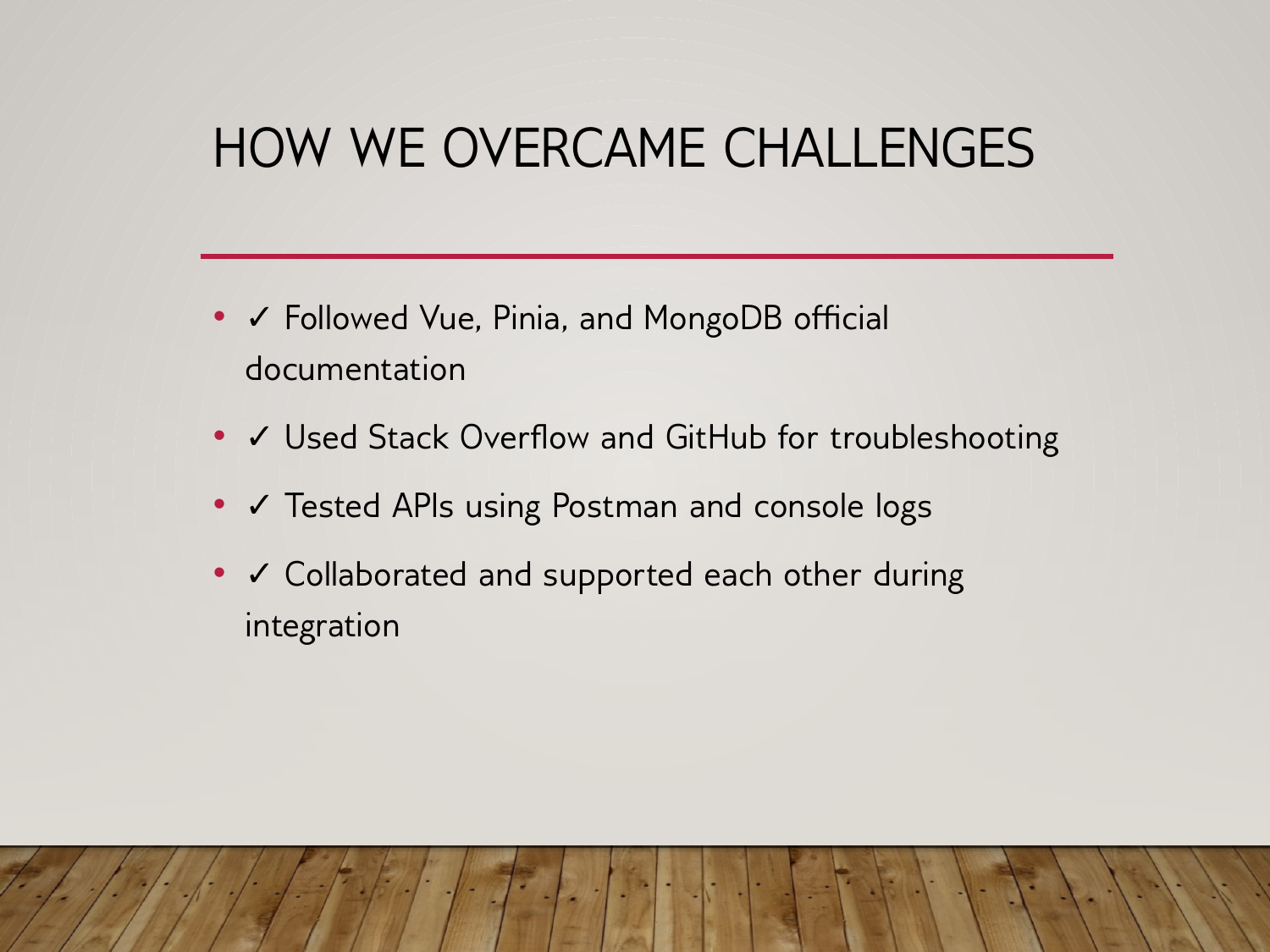

# How We Overcame Challenges
✓ Followed Vue, Pinia, and MongoDB official documentation
✓ Used Stack Overflow and GitHub for troubleshooting
✓ Tested APIs using Postman and console logs
✓ Collaborated and supported each other during integration